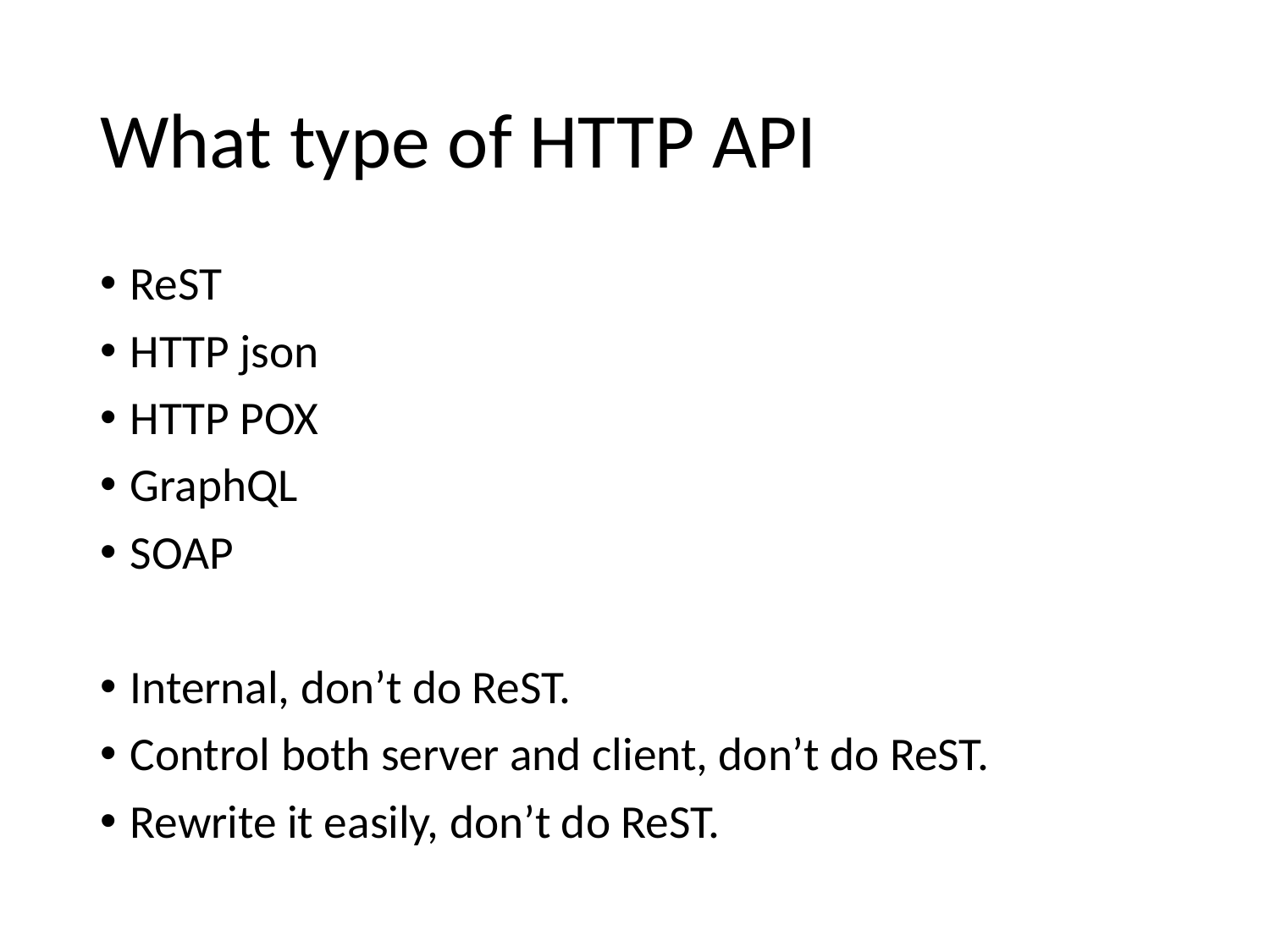

# What type of HTTP API
ReST
HTTP json
HTTP POX
GraphQL
SOAP

Internal, don’t do ReST.
Control both server and client, don’t do ReST.
Rewrite it easily, don’t do ReST.